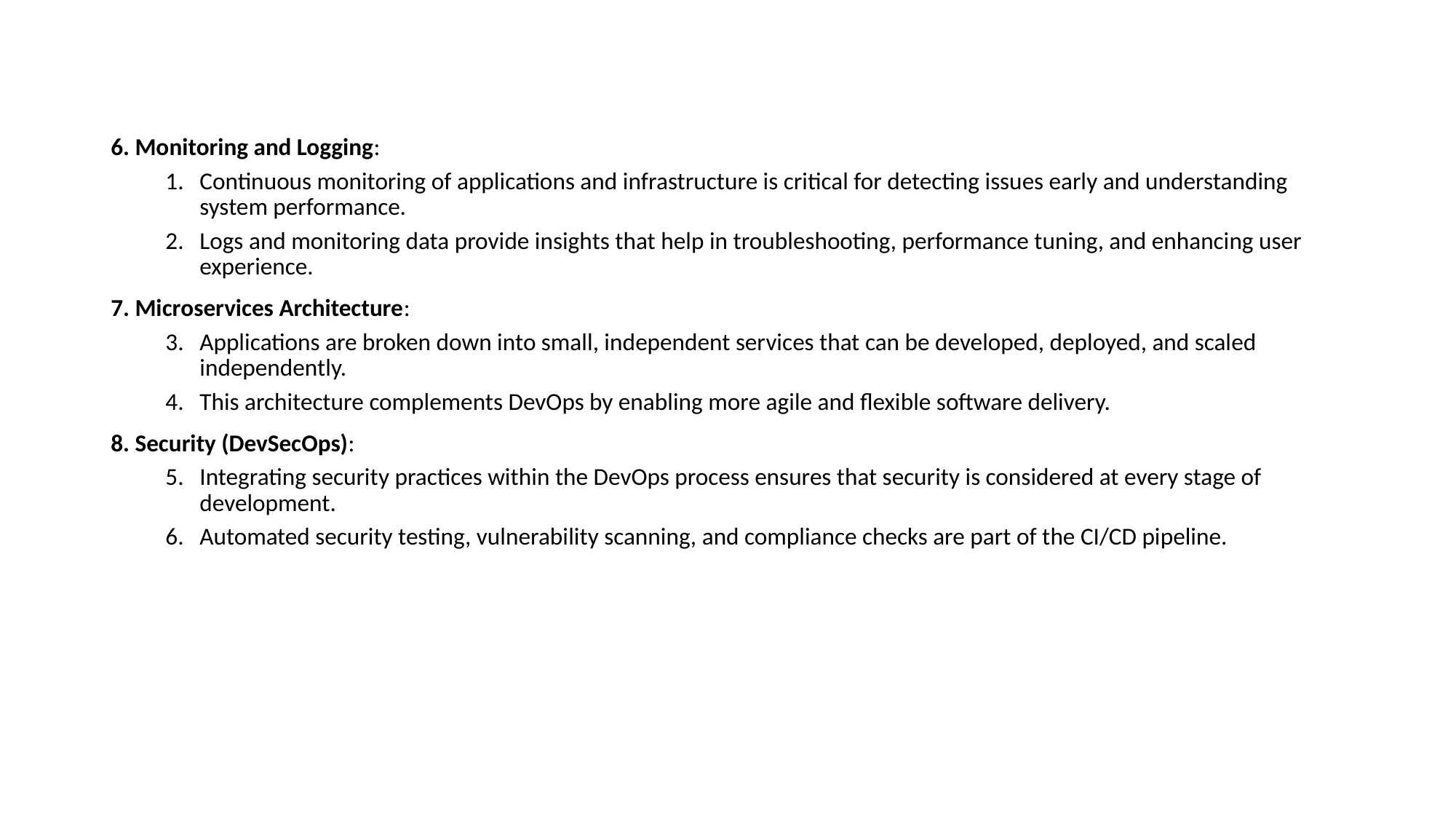

6. Monitoring and Logging:
Continuous monitoring of applications and infrastructure is critical for detecting issues early and understanding system performance.
Logs and monitoring data provide insights that help in troubleshooting, performance tuning, and enhancing user experience.
7. Microservices Architecture:
Applications are broken down into small, independent services that can be developed, deployed, and scaled independently.
This architecture complements DevOps by enabling more agile and flexible software delivery.
8. Security (DevSecOps):
Integrating security practices within the DevOps process ensures that security is considered at every stage of development.
Automated security testing, vulnerability scanning, and compliance checks are part of the CI/CD pipeline.